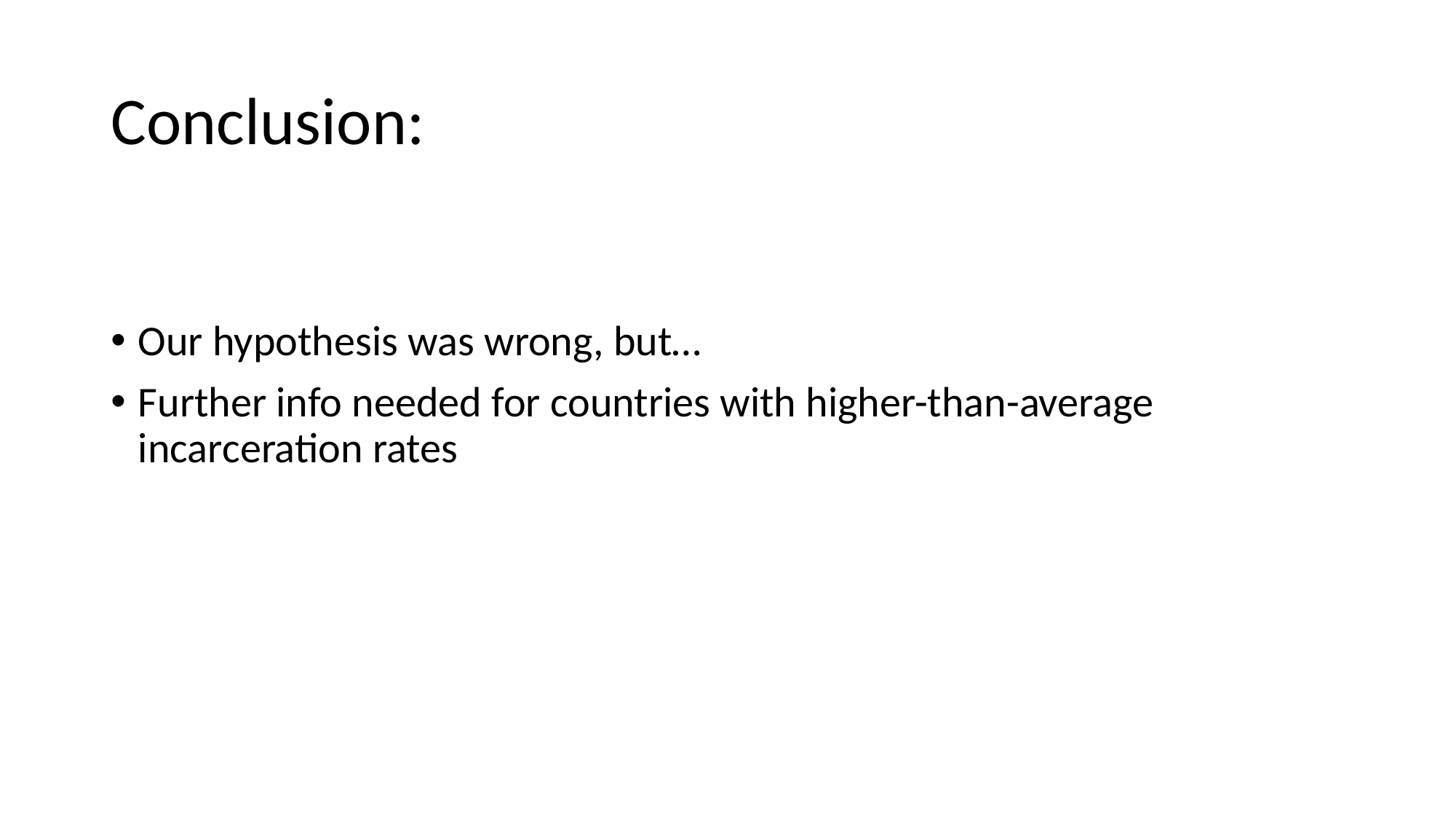

# Conclusion:
Our hypothesis was wrong, but…
Further info needed for countries with higher-than-average incarceration rates